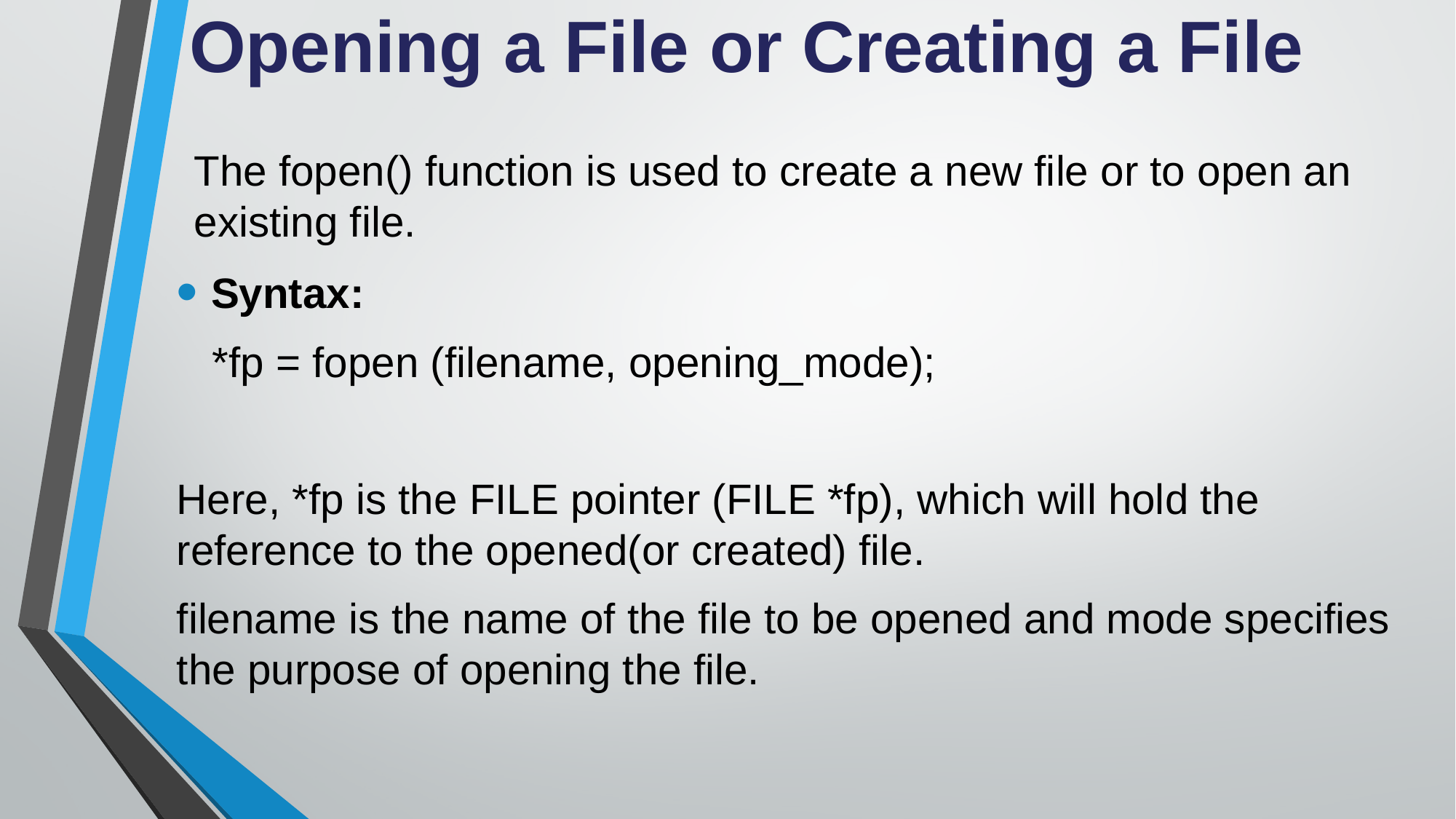

# Opening a File or Creating a File
The fopen() function is used to create a new file or to open an existing file.
Syntax:
   *fp = fopen (filename, opening_mode);

Here, *fp is the FILE pointer (FILE *fp), which will hold the reference to the opened(or created) file.
filename is the name of the file to be opened and mode specifies the purpose of opening the file.